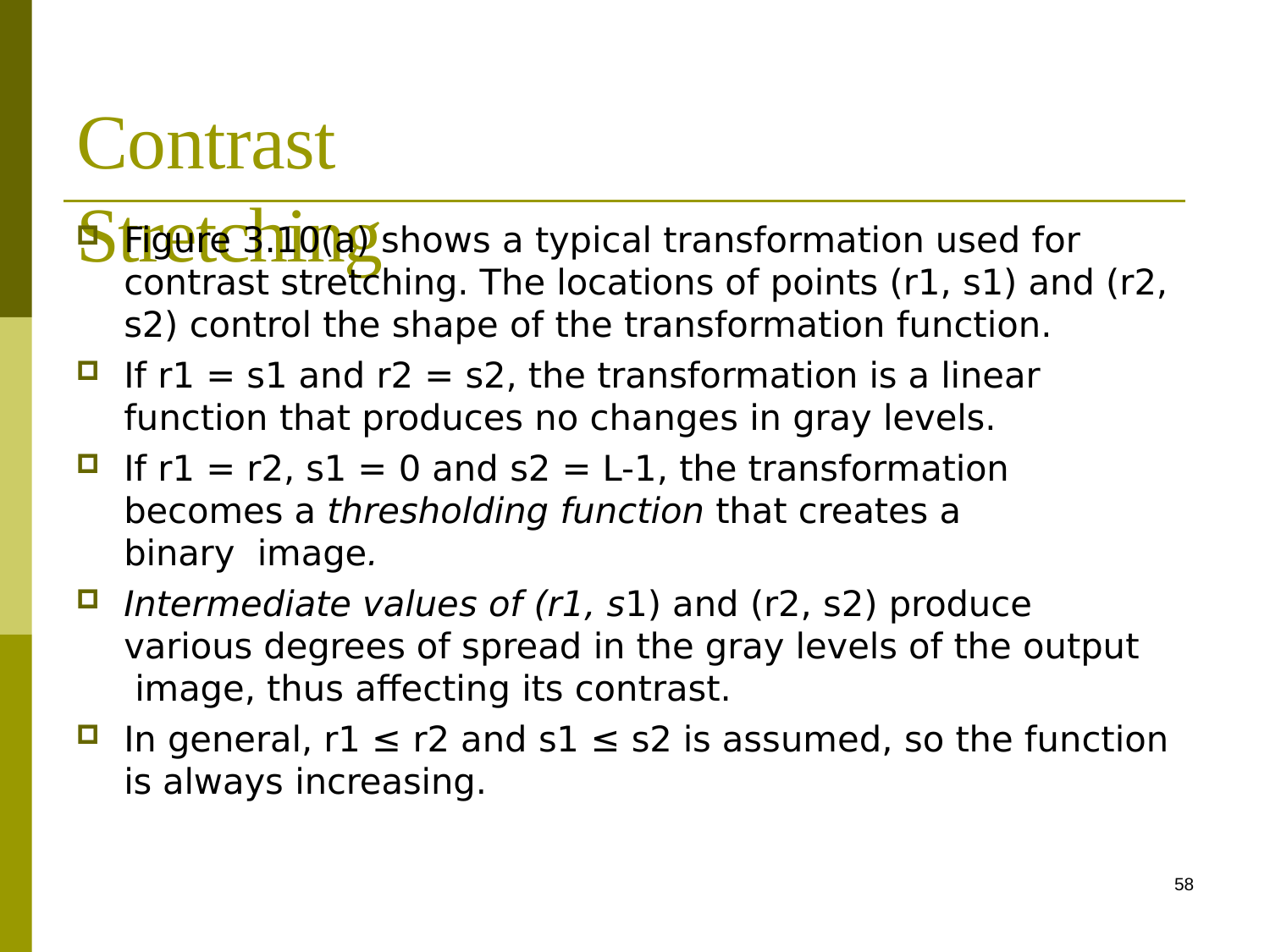

# Contrast Stretching
Figure 3.10(a) shows a typical transformation used for  contrast stretching. The locations of points (r1, s1) and (r2,  s2) control the shape of the transformation function.
If r1 = s1 and r2 = s2, the transformation is a linear  function that produces no changes in gray levels.
If r1 = r2, s1 = 0 and s2 = L-1, the transformation  becomes a thresholding function that creates a binary  image.
Intermediate values of (r1, s1) and (r2, s2) produce  various degrees of spread in the gray levels of the output  image, thus affecting its contrast.
In general, r1 ≤ r2 and s1 ≤ s2 is assumed, so the function  is always increasing.
58